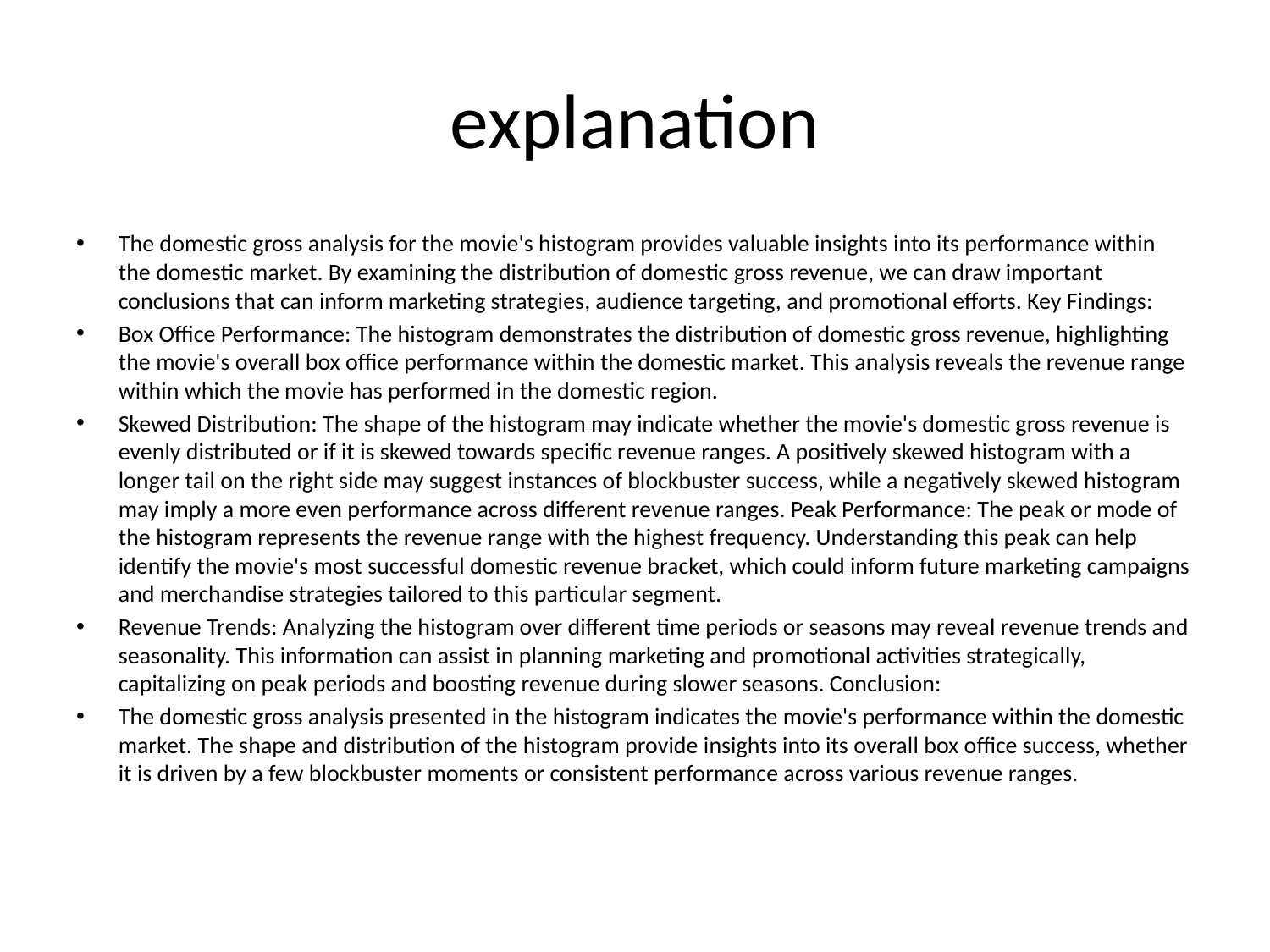

# explanation
The domestic gross analysis for the movie's histogram provides valuable insights into its performance within the domestic market. By examining the distribution of domestic gross revenue, we can draw important conclusions that can inform marketing strategies, audience targeting, and promotional efforts. Key Findings:
Box Office Performance: The histogram demonstrates the distribution of domestic gross revenue, highlighting the movie's overall box office performance within the domestic market. This analysis reveals the revenue range within which the movie has performed in the domestic region.
Skewed Distribution: The shape of the histogram may indicate whether the movie's domestic gross revenue is evenly distributed or if it is skewed towards specific revenue ranges. A positively skewed histogram with a longer tail on the right side may suggest instances of blockbuster success, while a negatively skewed histogram may imply a more even performance across different revenue ranges. Peak Performance: The peak or mode of the histogram represents the revenue range with the highest frequency. Understanding this peak can help identify the movie's most successful domestic revenue bracket, which could inform future marketing campaigns and merchandise strategies tailored to this particular segment.
Revenue Trends: Analyzing the histogram over different time periods or seasons may reveal revenue trends and seasonality. This information can assist in planning marketing and promotional activities strategically, capitalizing on peak periods and boosting revenue during slower seasons. Conclusion:
The domestic gross analysis presented in the histogram indicates the movie's performance within the domestic market. The shape and distribution of the histogram provide insights into its overall box office success, whether it is driven by a few blockbuster moments or consistent performance across various revenue ranges.